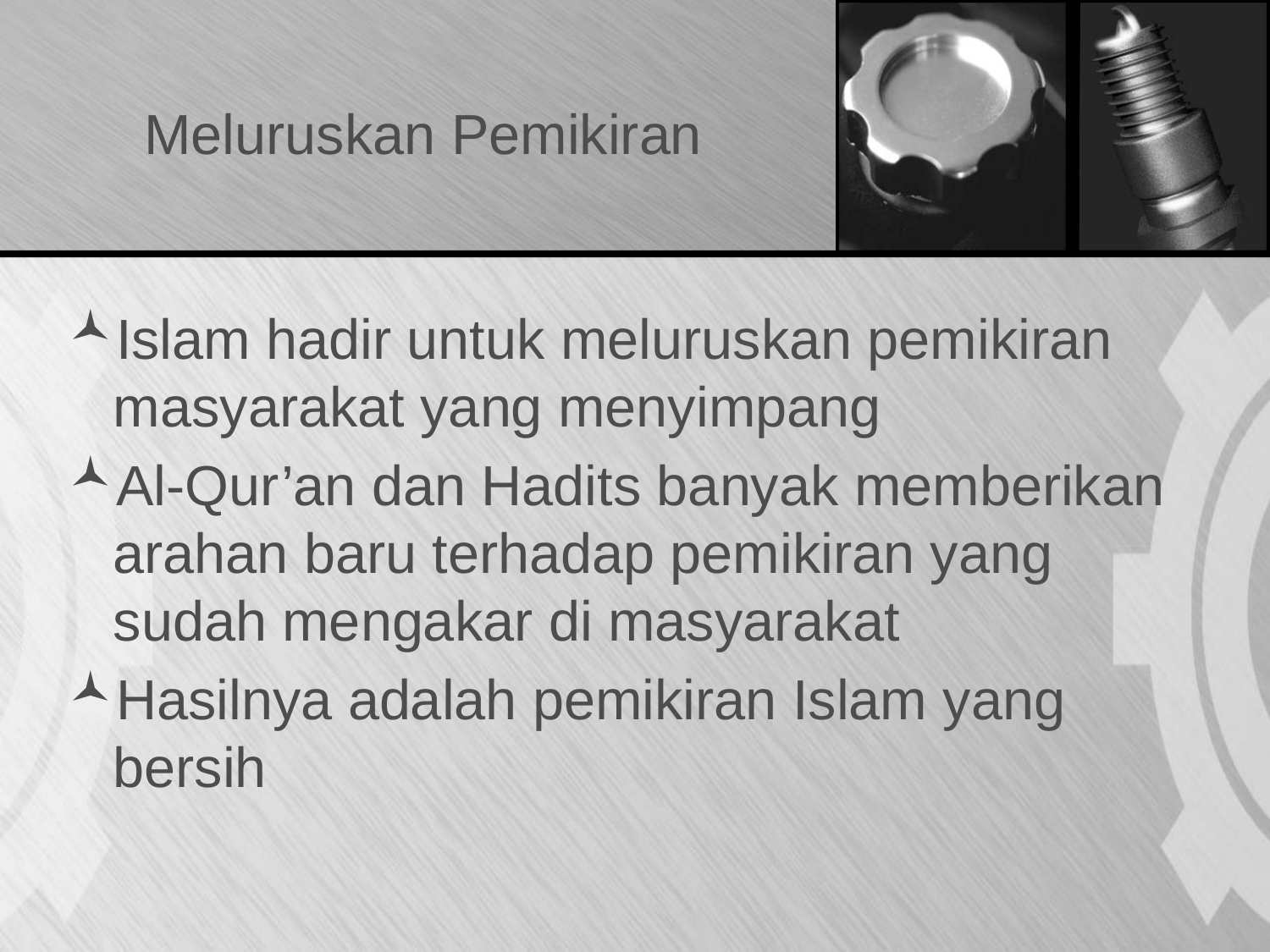

# Meluruskan Pemikiran
Islam hadir untuk meluruskan pemikiran masyarakat yang menyimpang
Al-Qur’an dan Hadits banyak memberikan arahan baru terhadap pemikiran yang sudah mengakar di masyarakat
Hasilnya adalah pemikiran Islam yang bersih